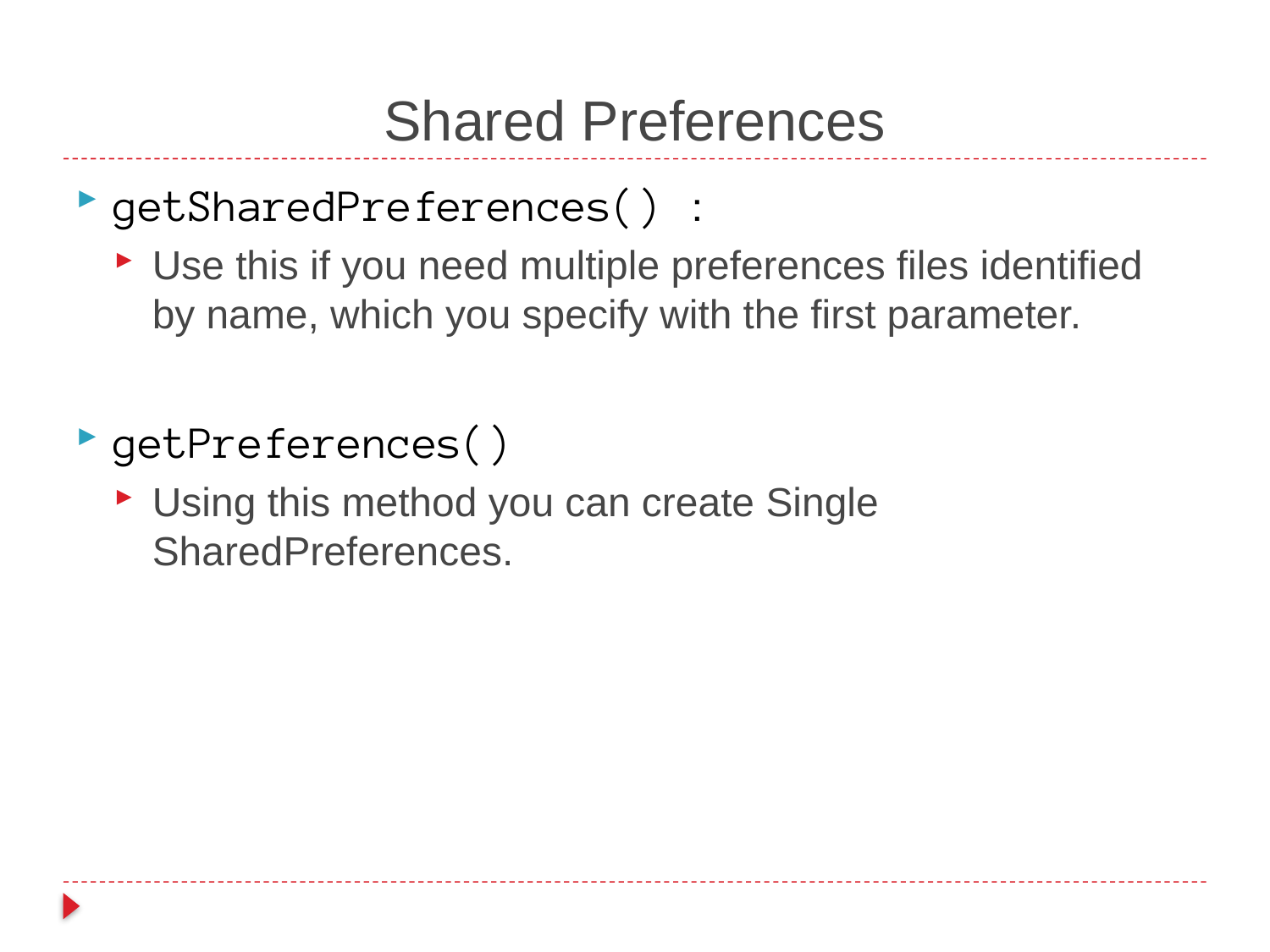

# Shared Preferences
getSharedPreferences() :
Use this if you need multiple preferences files identified by name, which you specify with the first parameter.

getPreferences()
Using this method you can create Single SharedPreferences.